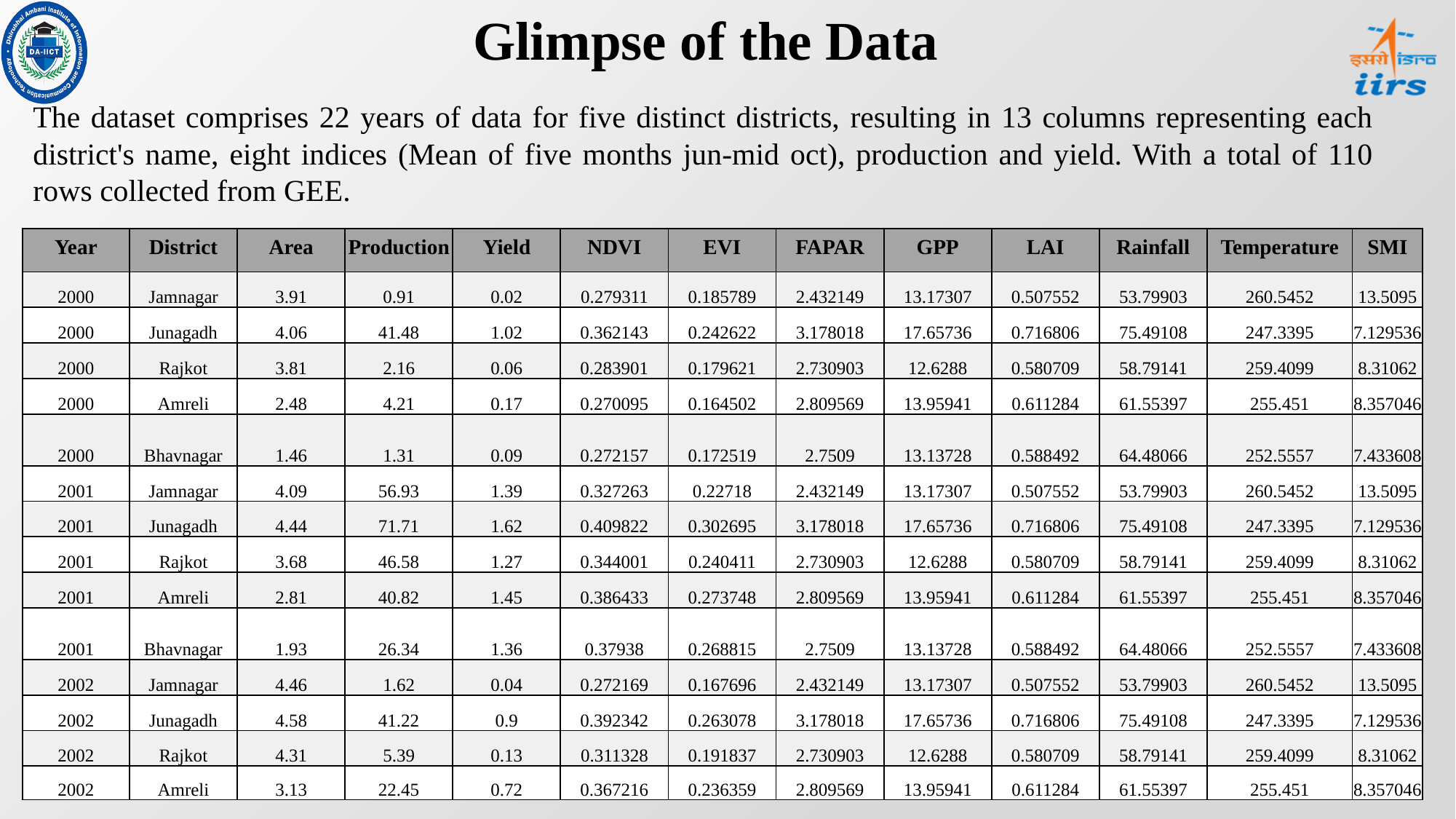

Glimpse of the Data
The dataset comprises 22 years of data for five distinct districts, resulting in 13 columns representing each district's name, eight indices (Mean of five months jun-mid oct), production and yield. With a total of 110 rows collected from GEE.
| Year | District | Area | Production | Yield | NDVI | EVI | FAPAR | GPP | LAI | Rainfall | Temperature | SMI |
| --- | --- | --- | --- | --- | --- | --- | --- | --- | --- | --- | --- | --- |
| 2000 | Jamnagar | 3.91 | 0.91 | 0.02 | 0.279311 | 0.185789 | 2.432149 | 13.17307 | 0.507552 | 53.79903 | 260.5452 | 13.5095 |
| 2000 | Junagadh | 4.06 | 41.48 | 1.02 | 0.362143 | 0.242622 | 3.178018 | 17.65736 | 0.716806 | 75.49108 | 247.3395 | 7.129536 |
| 2000 | Rajkot | 3.81 | 2.16 | 0.06 | 0.283901 | 0.179621 | 2.730903 | 12.6288 | 0.580709 | 58.79141 | 259.4099 | 8.31062 |
| 2000 | Amreli | 2.48 | 4.21 | 0.17 | 0.270095 | 0.164502 | 2.809569 | 13.95941 | 0.611284 | 61.55397 | 255.451 | 8.357046 |
| 2000 | Bhavnagar | 1.46 | 1.31 | 0.09 | 0.272157 | 0.172519 | 2.7509 | 13.13728 | 0.588492 | 64.48066 | 252.5557 | 7.433608 |
| 2001 | Jamnagar | 4.09 | 56.93 | 1.39 | 0.327263 | 0.22718 | 2.432149 | 13.17307 | 0.507552 | 53.79903 | 260.5452 | 13.5095 |
| 2001 | Junagadh | 4.44 | 71.71 | 1.62 | 0.409822 | 0.302695 | 3.178018 | 17.65736 | 0.716806 | 75.49108 | 247.3395 | 7.129536 |
| 2001 | Rajkot | 3.68 | 46.58 | 1.27 | 0.344001 | 0.240411 | 2.730903 | 12.6288 | 0.580709 | 58.79141 | 259.4099 | 8.31062 |
| 2001 | Amreli | 2.81 | 40.82 | 1.45 | 0.386433 | 0.273748 | 2.809569 | 13.95941 | 0.611284 | 61.55397 | 255.451 | 8.357046 |
| 2001 | Bhavnagar | 1.93 | 26.34 | 1.36 | 0.37938 | 0.268815 | 2.7509 | 13.13728 | 0.588492 | 64.48066 | 252.5557 | 7.433608 |
| 2002 | Jamnagar | 4.46 | 1.62 | 0.04 | 0.272169 | 0.167696 | 2.432149 | 13.17307 | 0.507552 | 53.79903 | 260.5452 | 13.5095 |
| 2002 | Junagadh | 4.58 | 41.22 | 0.9 | 0.392342 | 0.263078 | 3.178018 | 17.65736 | 0.716806 | 75.49108 | 247.3395 | 7.129536 |
| 2002 | Rajkot | 4.31 | 5.39 | 0.13 | 0.311328 | 0.191837 | 2.730903 | 12.6288 | 0.580709 | 58.79141 | 259.4099 | 8.31062 |
| 2002 | Amreli | 3.13 | 22.45 | 0.72 | 0.367216 | 0.236359 | 2.809569 | 13.95941 | 0.611284 | 61.55397 | 255.451 | 8.357046 |